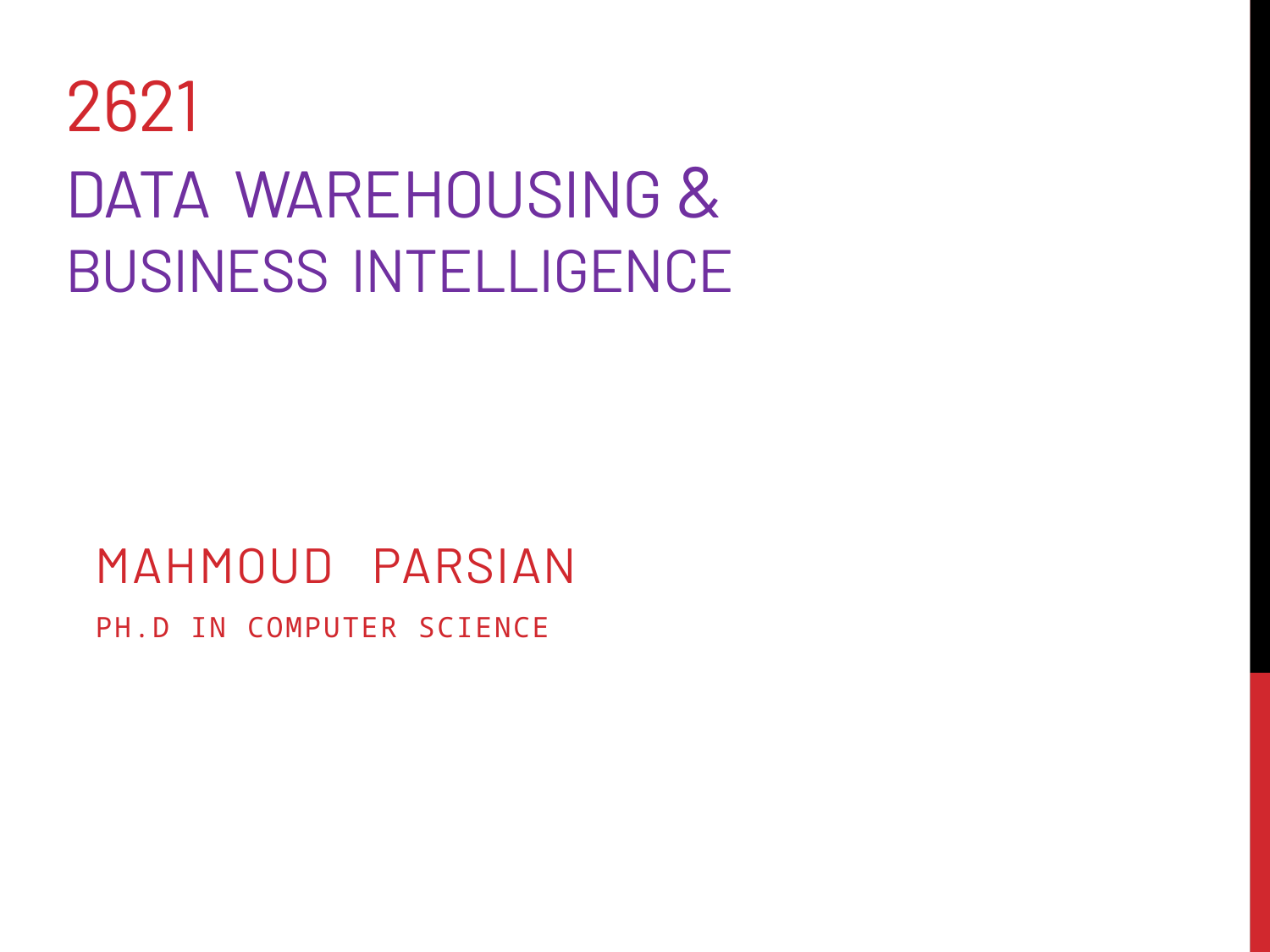

# 2621 Data  Warehousing & Business  Intelligence
Mahmoud   PaRsian
PH.D in Computer Science